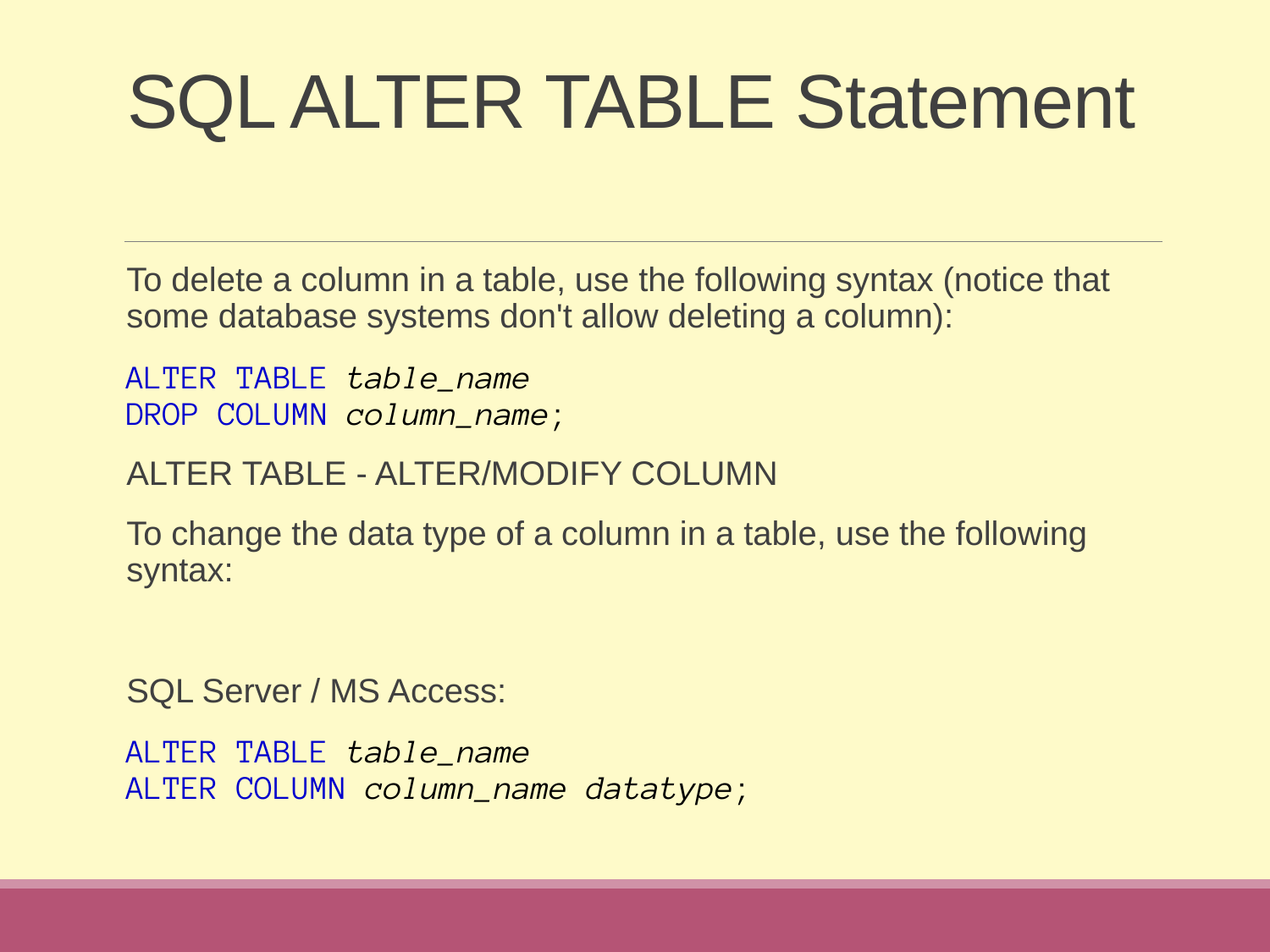

# SQL ALTER TABLE Statement
To delete a column in a table, use the following syntax (notice that some database systems don't allow deleting a column):
ALTER TABLE table_name
DROP COLUMN column_name;
ALTER TABLE - ALTER/MODIFY COLUMN
To change the data type of a column in a table, use the following syntax:

SQL Server / MS Access:
ALTER TABLE table_name
ALTER COLUMN column_name datatype;